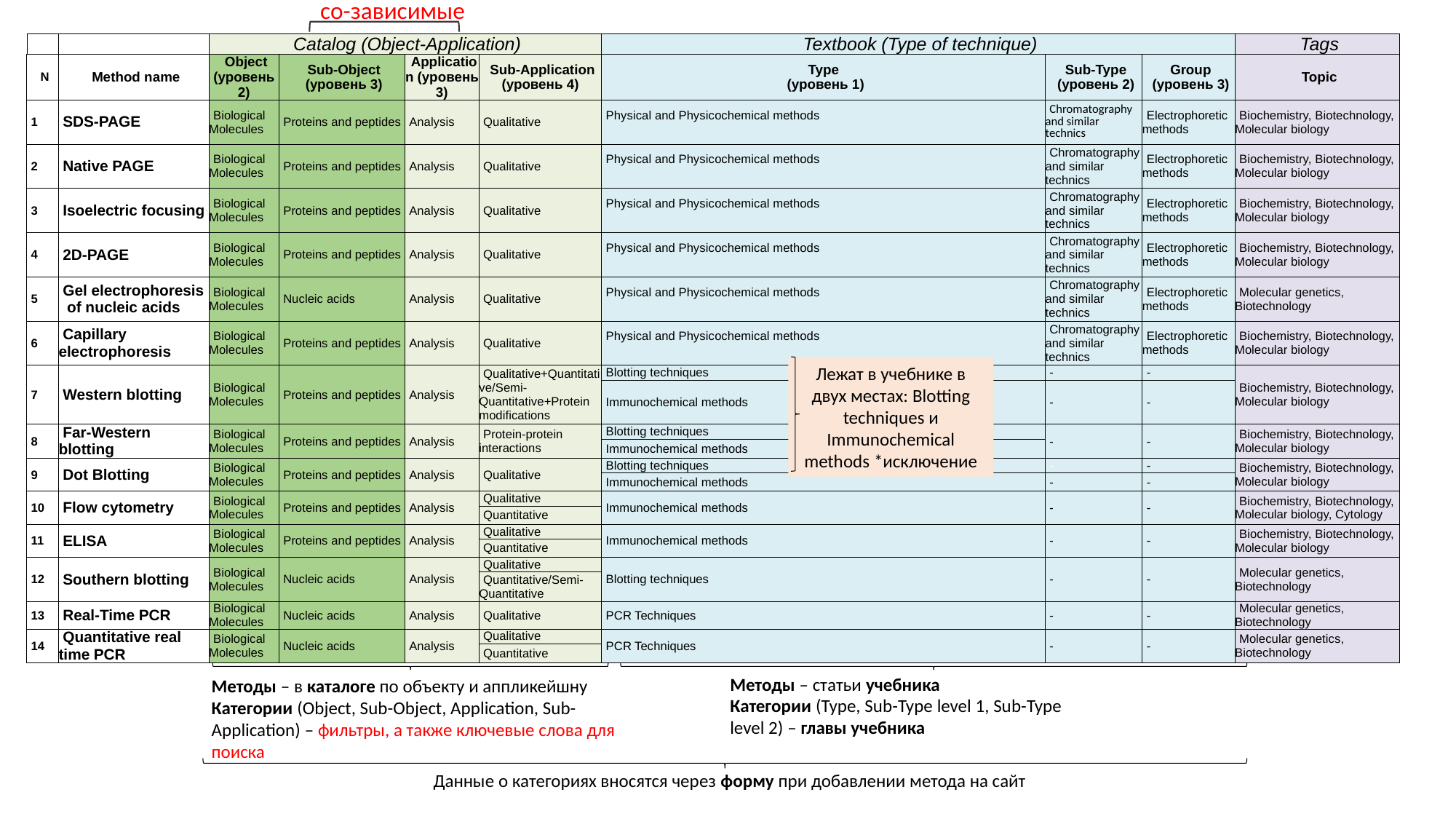

со-зависимые
|  |  | Catalog (Object-Application) |  |  |  | Textbook (Type of technique) |  |  | Tags |
| --- | --- | --- | --- | --- | --- | --- | --- | --- | --- |
| N | Method name | Object (уровень 2) | Sub-Object (уровень 3) | Application (уровень 3) | Sub-Application (уровень 4) | Type (уровень 1) | Sub-Type (уровень 2) | Group (уровень 3) | Topic |
| 1 | SDS-PAGE | Biological Molecules | Proteins and peptides | Analysis | Qualitative | Physical and Physicochemical methods | Chromatography and similar technics | Electrophoretic methods | Biochemistry, Biotechnology, Molecular biology |
| 2 | Native PAGE | Biological Molecules | Proteins and peptides | Analysis | Qualitative | Physical and Physicochemical methods | Chromatography and similar technics | Electrophoretic methods | Biochemistry, Biotechnology, Molecular biology |
| 3 | Isoelectric focusing | Biological Molecules | Proteins and peptides | Analysis | Qualitative | Physical and Physicochemical methods | Chromatography and similar technics | Electrophoretic methods | Biochemistry, Biotechnology, Molecular biology |
| 4 | 2D-PAGE | Biological Molecules | Proteins and peptides | Analysis | Qualitative | Physical and Physicochemical methods | Chromatography and similar technics | Electrophoretic methods | Biochemistry, Biotechnology, Molecular biology |
| 5 | Gel electrophoresis of nucleic acids | Biological Molecules | Nucleic acids | Analysis | Qualitative | Physical and Physicochemical methods | Chromatography and similar technics | Electrophoretic methods | Molecular genetics, Biotechnology |
| 6 | Capillary electrophoresis | Biological Molecules | Proteins and peptides | Analysis | Qualitative | Physical and Physicochemical methods | Chromatography and similar technics | Electrophoretic methods | Biochemistry, Biotechnology, Molecular biology |
| 7 | Western blotting | Biological Molecules | Proteins and peptides | Analysis | Qualitative+Quantitative/Semi-Quantitative+Protein modifications | Blotting techniques | - | - | Biochemistry, Biotechnology, Molecular biology |
|  |  |  |  |  |  | Immunochemical methods | - | - |  |
| 8 | Far-Western blotting | Biological Molecules | Proteins and peptides | Analysis | Protein-protein interactions | Blotting techniques | - | - | Biochemistry, Biotechnology, Molecular biology |
|  |  |  |  |  |  | Immunochemical methods |  |  |  |
| 9 | Dot Blotting | Biological Molecules | Proteins and peptides | Analysis | Qualitative | Blotting techniques | - | - | Biochemistry, Biotechnology, Molecular biology |
|  |  |  |  |  |  | Immunochemical methods | - | - |  |
| 10 | Flow cytometry | Biological Molecules | Proteins and peptides | Analysis | Qualitative | Immunochemical methods | - | - | Biochemistry, Biotechnology, Molecular biology, Cytology |
|  |  |  |  |  | Quantitative |  |  |  |  |
| 11 | ELISA | Biological Molecules | Proteins and peptides | Analysis | Qualitative | Immunochemical methods | - | - | Biochemistry, Biotechnology, Molecular biology |
|  |  |  |  |  | Quantitative |  |  |  |  |
| 12 | Southern blotting | Biological Molecules | Nucleic acids | Analysis | Qualitative | Blotting techniques | - | - | Molecular genetics, Biotechnology |
|  |  |  |  |  | Quantitative/Semi-Quantitative |  |  |  |  |
| 13 | Real-Time PCR | Biological Molecules | Nucleic acids | Analysis | Qualitative | PCR Techniques | - | - | Molecular genetics, Biotechnology |
| 14 | Quantitative real time PCR | Biological Molecules | Nucleic acids | Analysis | Qualitative | PCR Techniques | - | - | Molecular genetics, Biotechnology |
|  |  |  |  |  | Quantitative |  |  |  |  |

Лежат в учебнике в двух местах: Blotting techniques и Immunochemical methods *исключение

Методы – статьи учебника
Категории (Type, Sub-Type level 1, Sub-Type level 2) – главы учебника
Методы – в каталоге по объекту и аппликейшну
Категории (Object, Sub-Object, Application, Sub-Application) – фильтры, а также ключевые слова для поиска
Данные о категориях вносятся через форму при добавлении метода на сайт